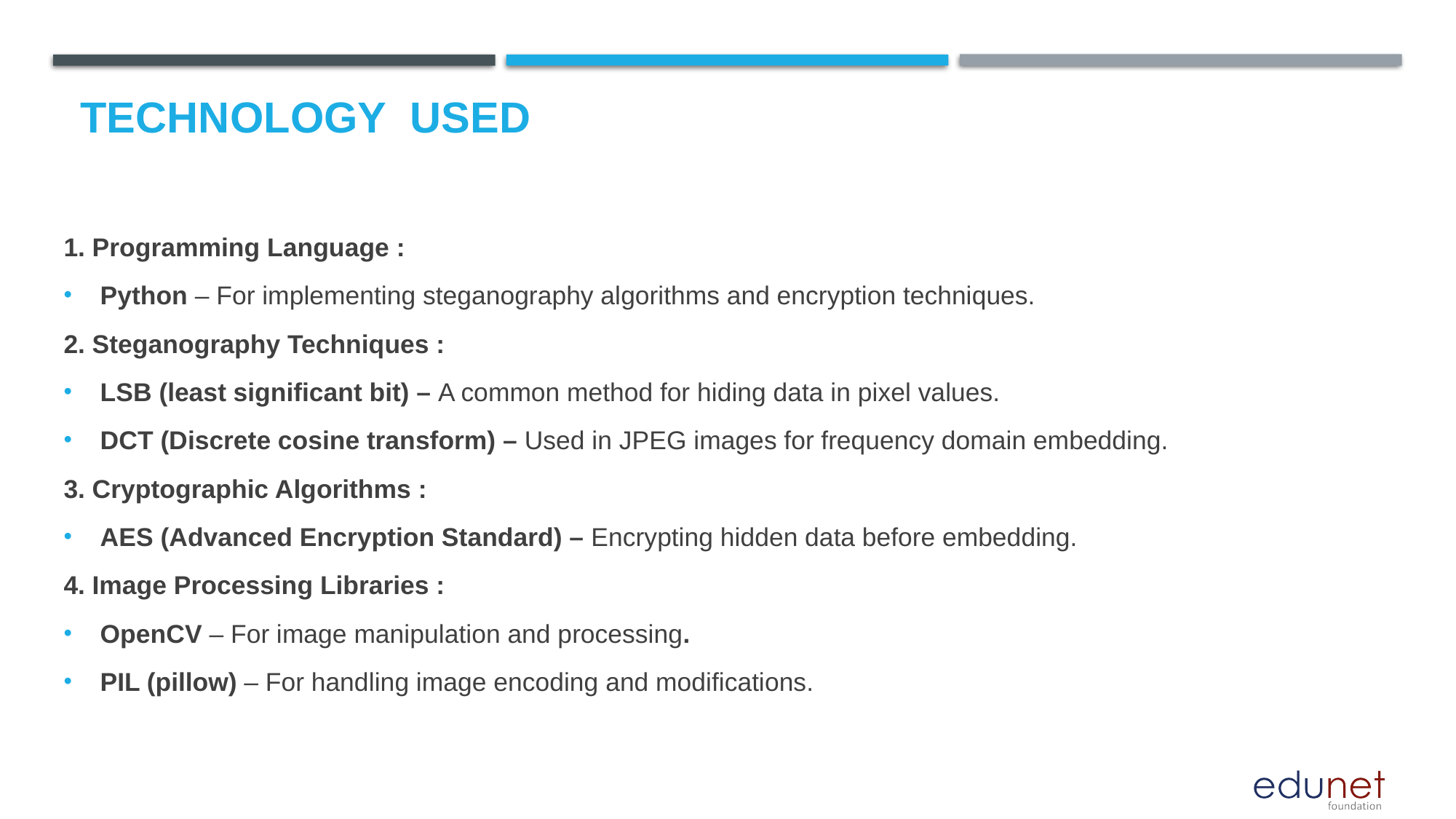

# Technology  used
1. Programming Language :
Python – For implementing steganography algorithms and encryption techniques.
2. Steganography Techniques :
LSB (least significant bit) – A common method for hiding data in pixel values.
DCT (Discrete cosine transform) – Used in JPEG images for frequency domain embedding.
3. Cryptographic Algorithms :
AES (Advanced Encryption Standard) – Encrypting hidden data before embedding.
4. Image Processing Libraries :
OpenCV – For image manipulation and processing.
PIL (pillow) – For handling image encoding and modifications.